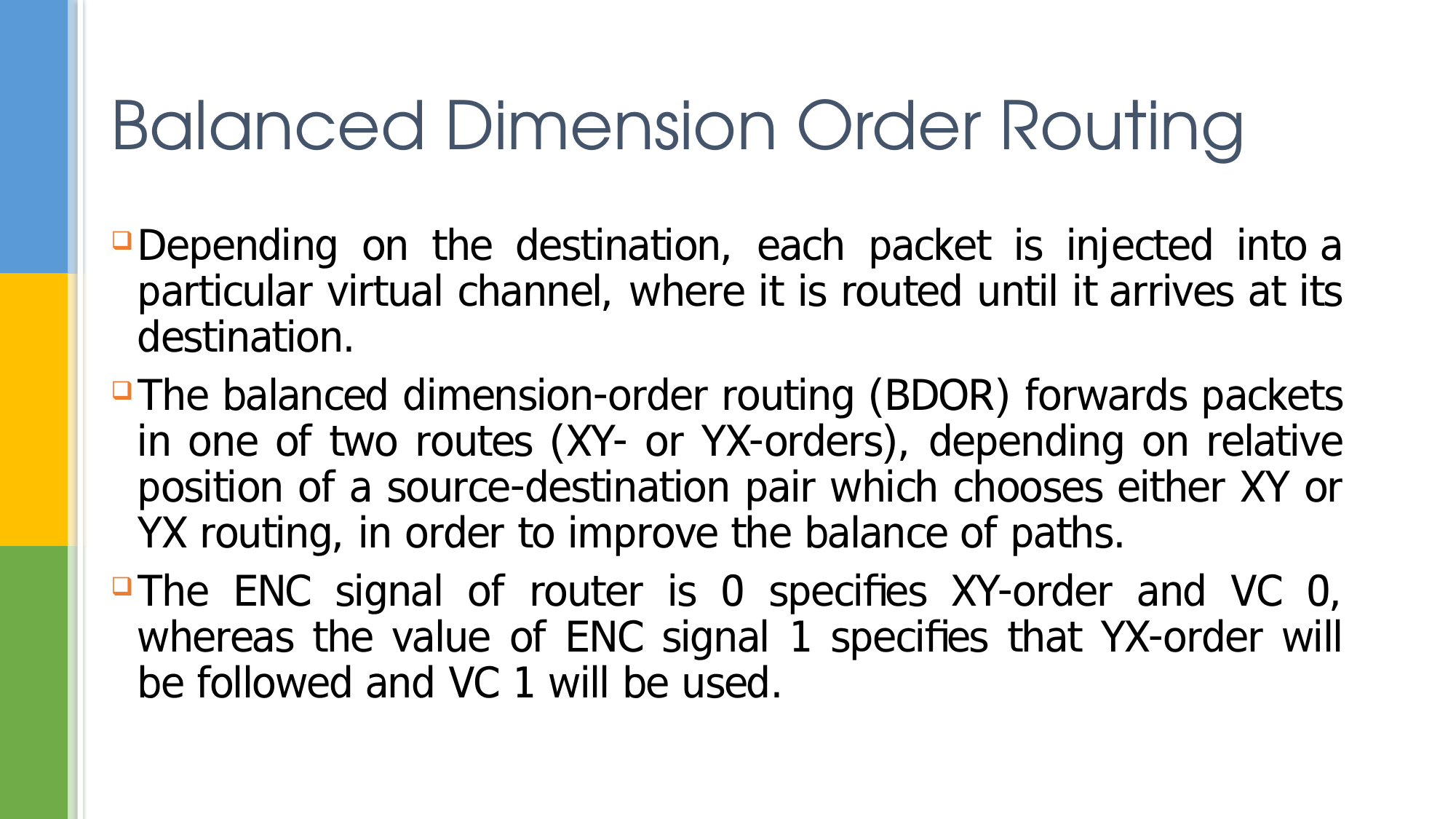

# Balanced Dimension Order Routing
Depending on the destination, each packet is injected into a particular virtual channel, where it is routed until it arrives at its destination.
The balanced dimension-order routing (BDOR) forwards packets in one of two routes (XY- or YX-orders), depending on relative position of a source-destination pair which chooses either XY or YX routing, in order to improve the balance of paths.
The ENC signal of router is 0 specifies XY-order and VC 0, whereas the value of ENC signal 1 specifies that YX-order will be followed and VC 1 will be used.